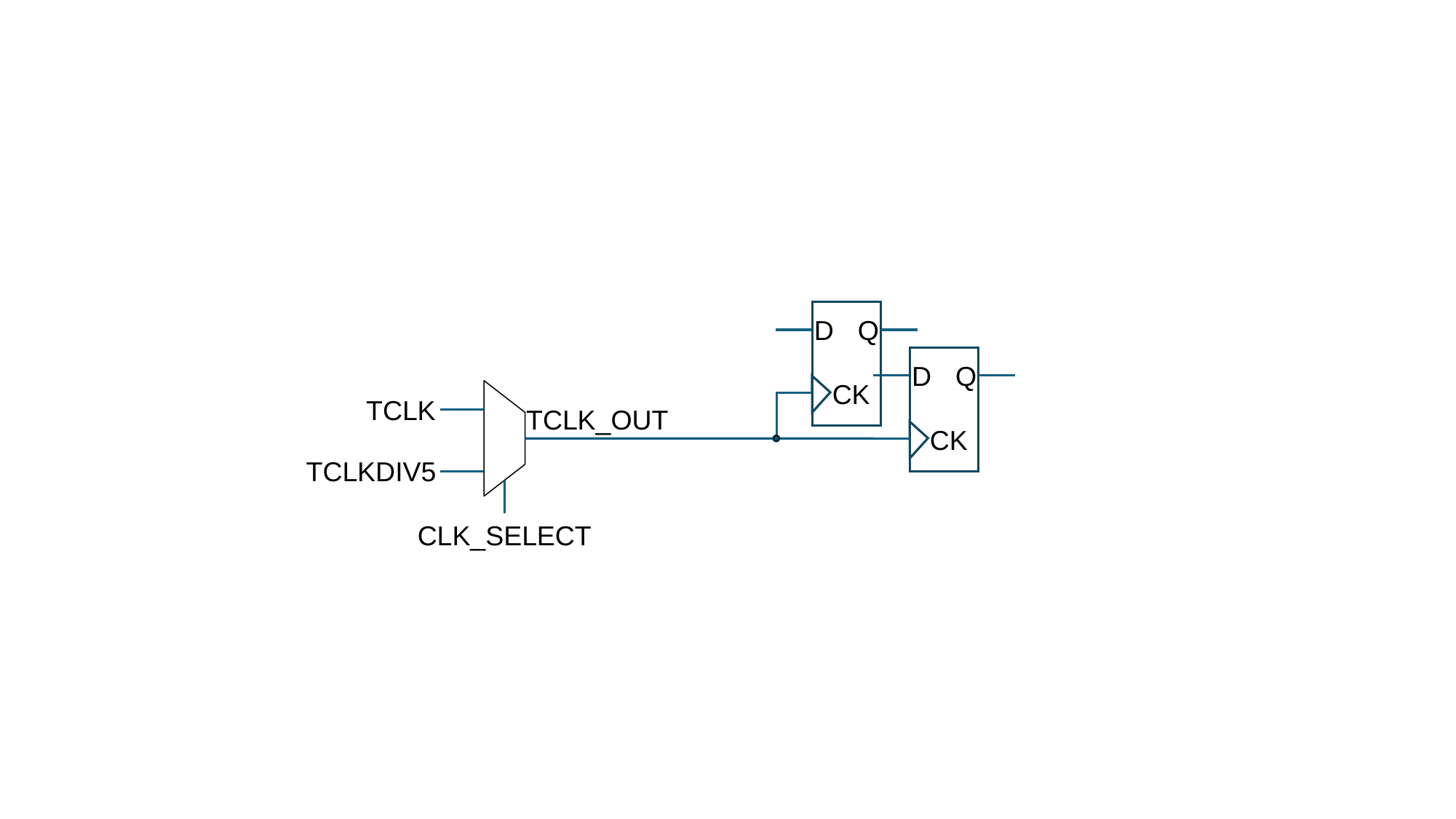

D
Q
CK

D
Q
CK

TCLK
TCLK_OUT

TCLKDIV5
CLK_SELECT